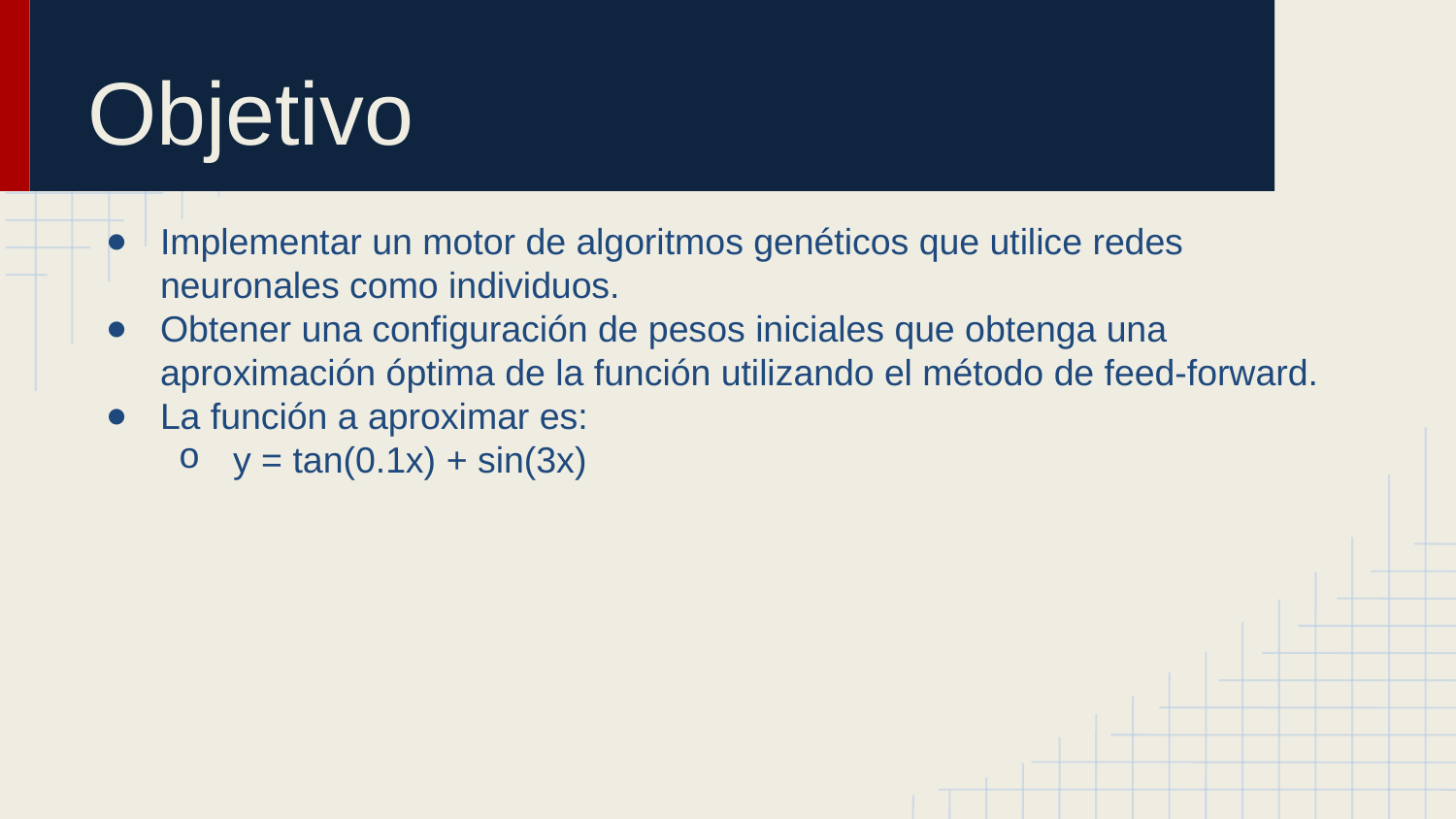

# Objetivo
Implementar un motor de algoritmos genéticos que utilice redes neuronales como individuos.
Obtener una configuración de pesos iniciales que obtenga una aproximación óptima de la función utilizando el método de feed-forward.
La función a aproximar es:
y = tan(0.1x) + sin(3x)